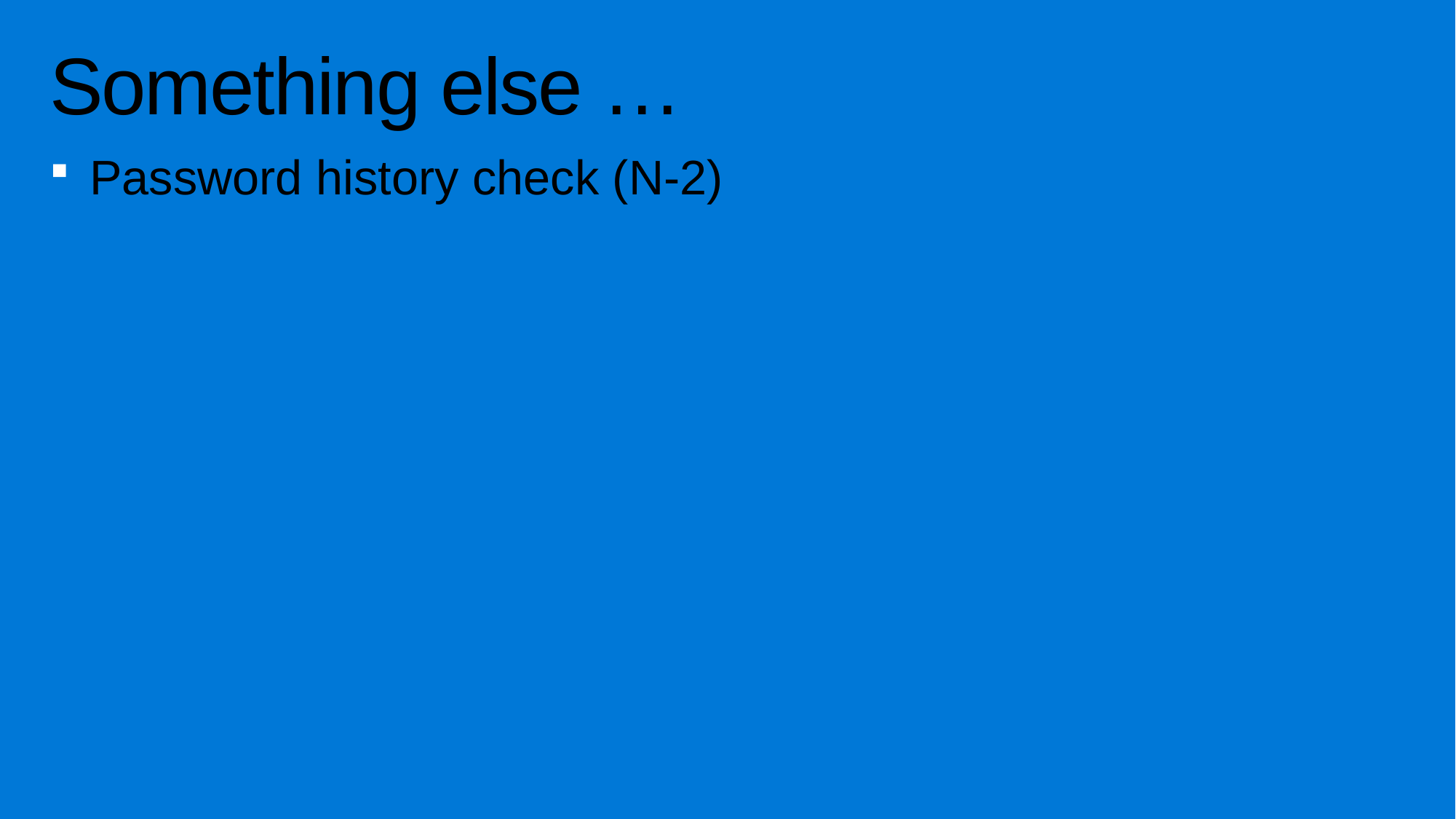

# Something else …
Password history check (N-2)